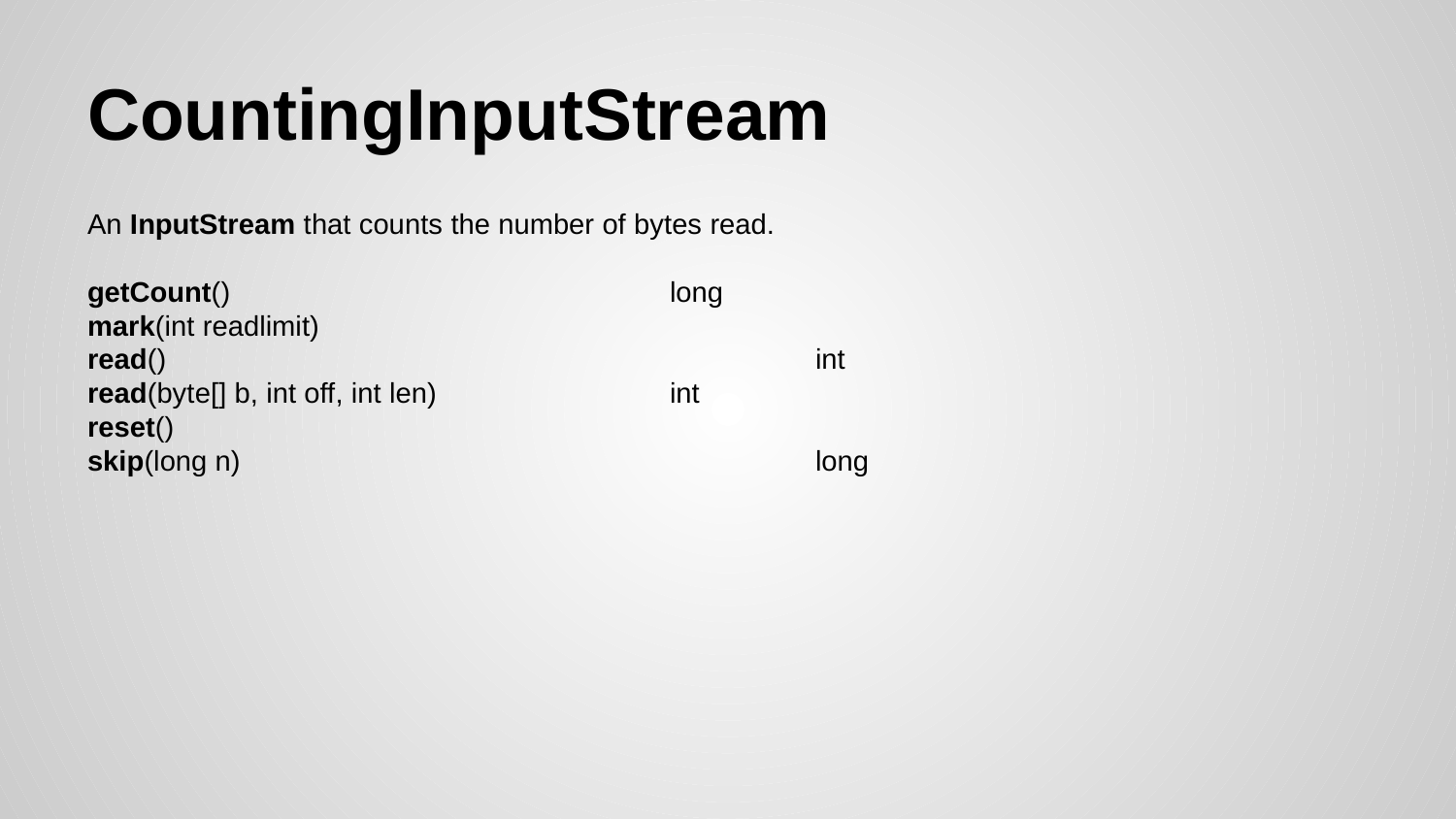

# CountingInputStream
An InputStream that counts the number of bytes read.

getCount()				long
mark(int readlimit)
read()					int
read(byte[] b, int off, int len)		int
reset()
skip(long n)				long